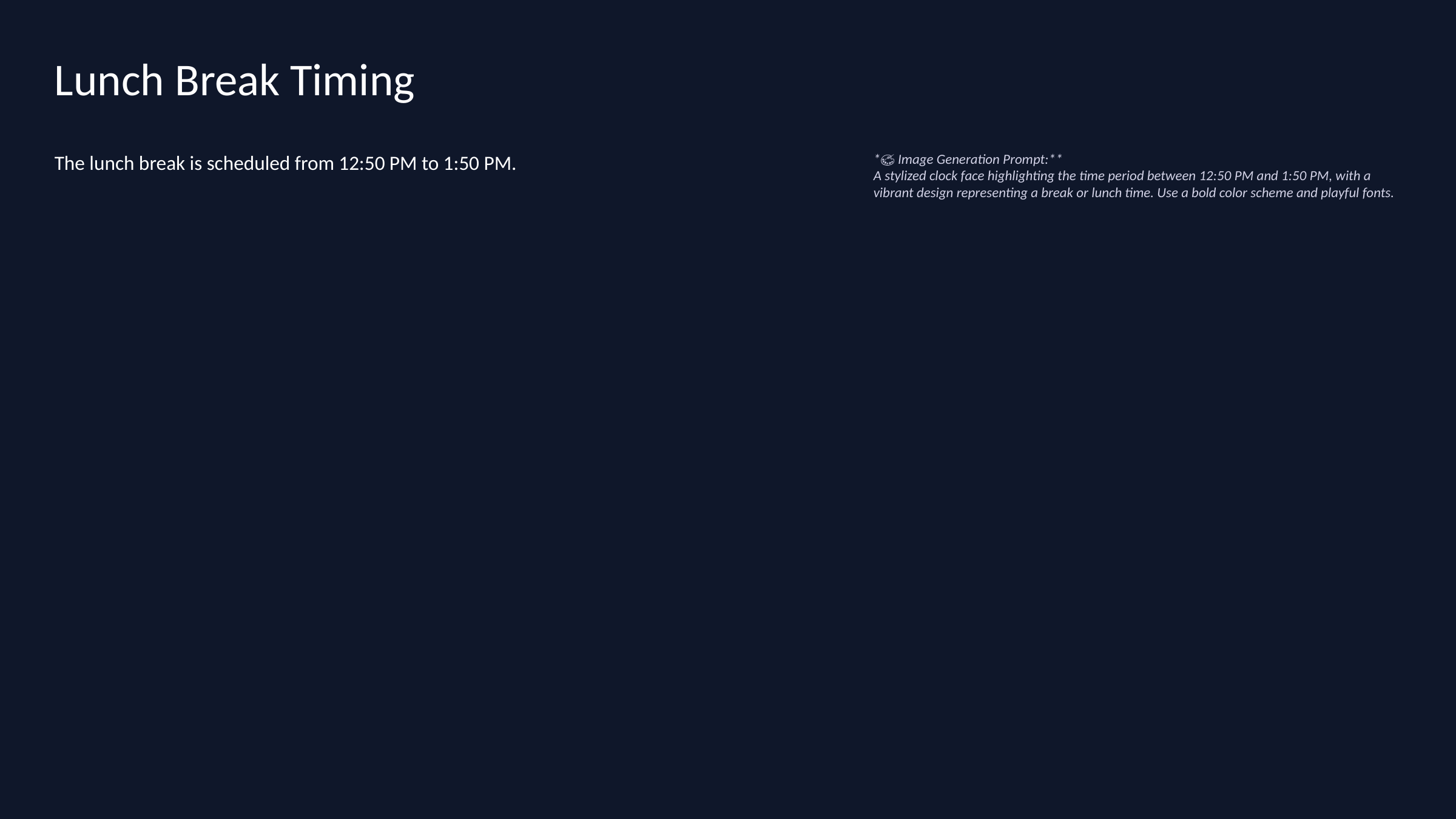

Lunch Break Timing

The lunch break is scheduled from 12:50 PM to 1:50 PM.

*🎨 Image Generation Prompt:**
A stylized clock face highlighting the time period between 12:50 PM and 1:50 PM, with a vibrant design representing a break or lunch time. Use a bold color scheme and playful fonts.